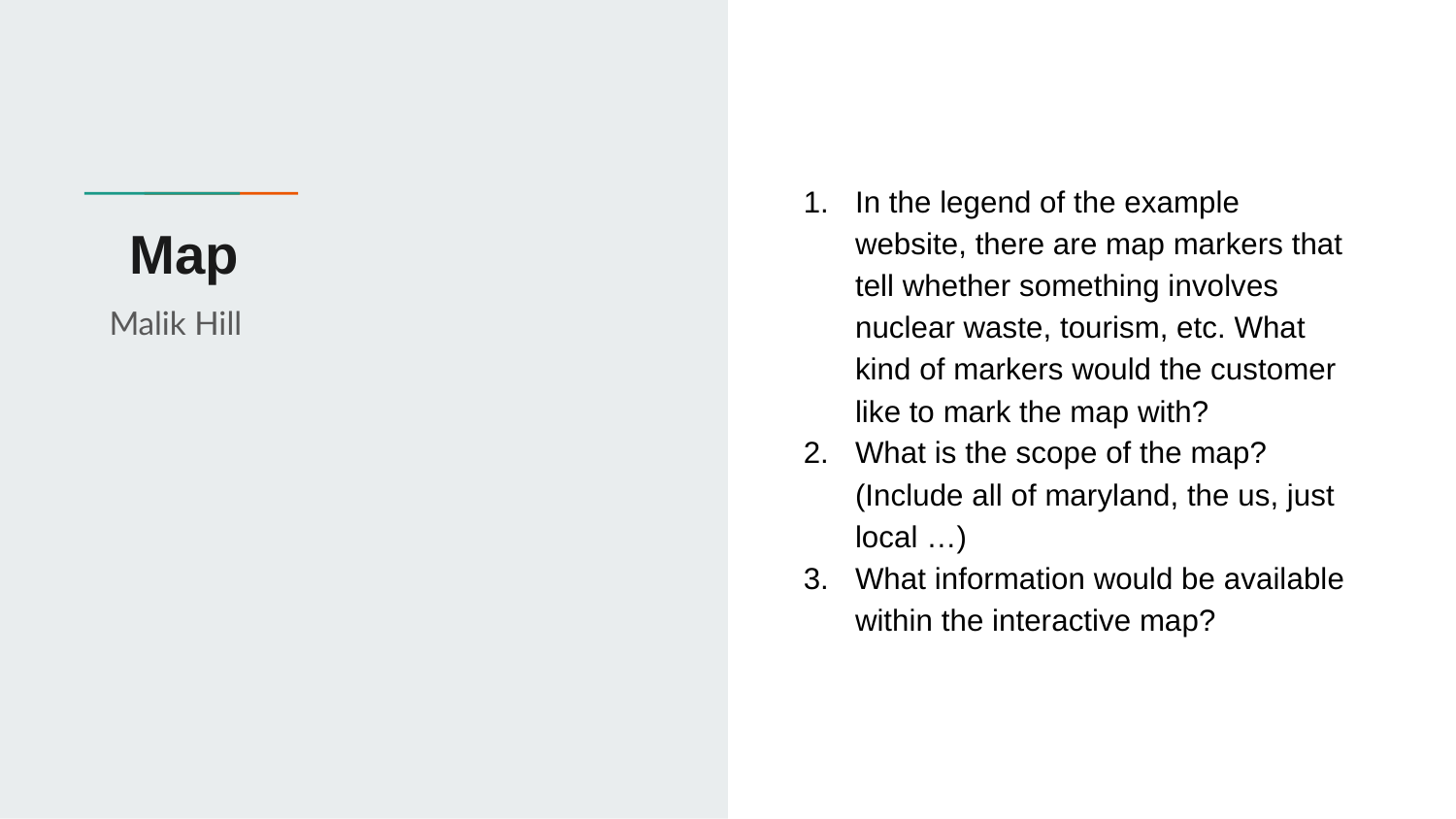

In the legend of the example website, there are map markers that tell whether something involves nuclear waste, tourism, etc. What kind of markers would the customer like to mark the map with?
What is the scope of the map? (Include all of maryland, the us, just local …)
What information would be available within the interactive map?
# Map
Malik Hill